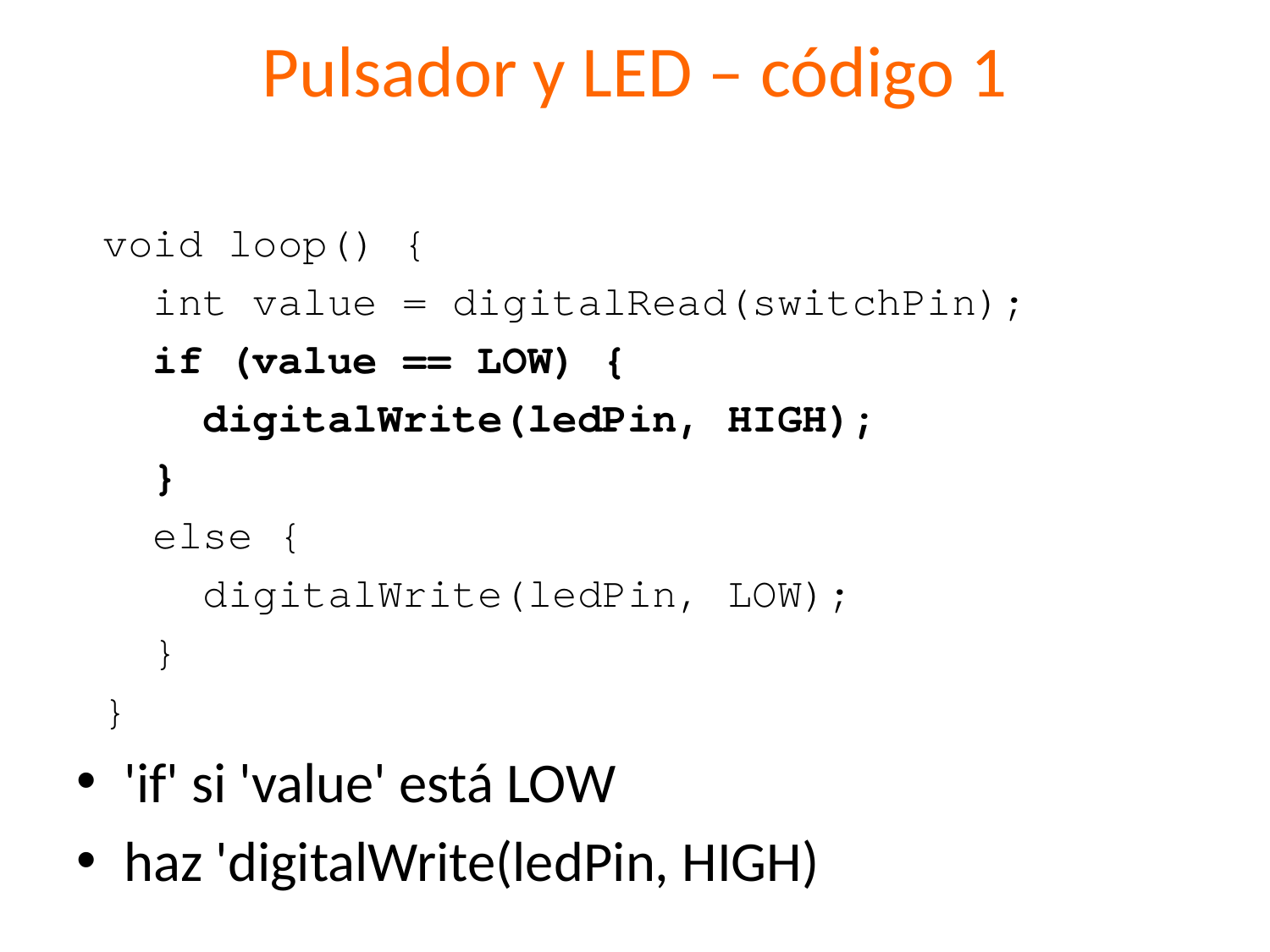

# Pulsador y LED – código 1
void loop() {
  int value = digitalRead(switchPin);
  if (value == LOW) {
    digitalWrite(ledPin, HIGH);
  }
  else {
    digitalWrite(ledPin, LOW);
  }
}
'if' si 'value' está LOW
haz 'digitalWrite(ledPin, HIGH)